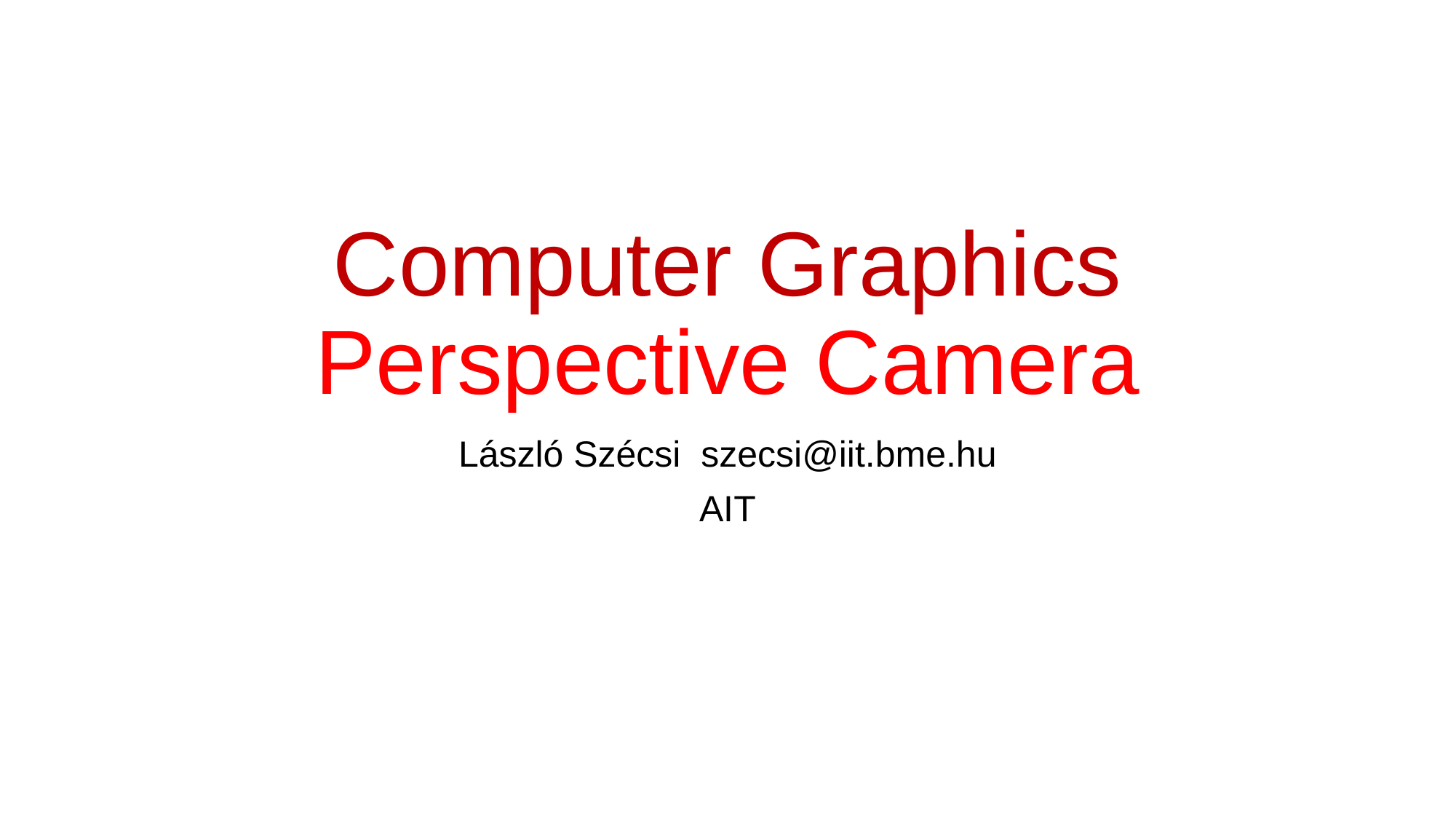

# Computer Graphics Perspective Camera
László Szécsi  szecsi@iit.bme.hu
AIT